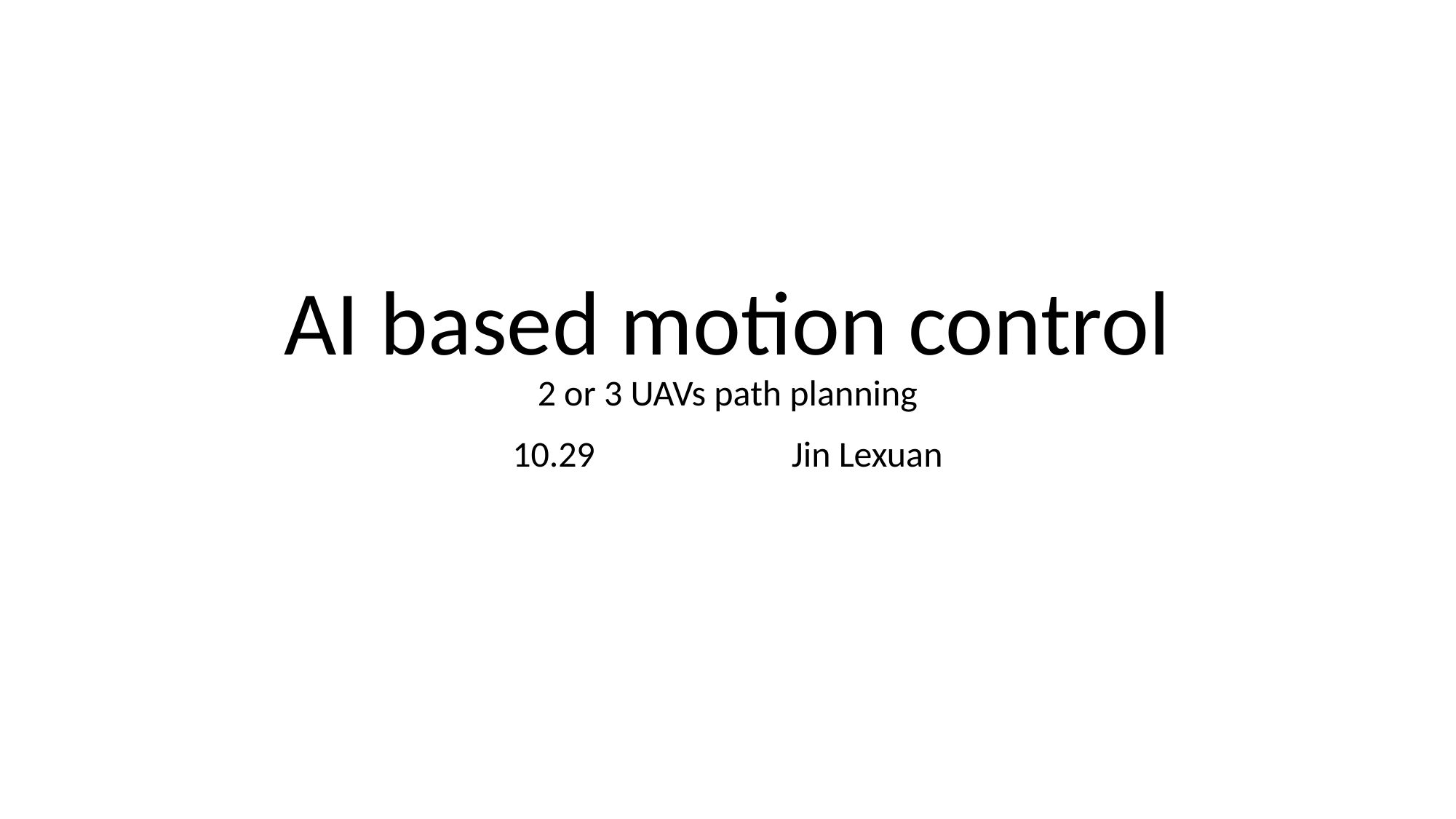

# AI based motion control 2 or 3 UAVs path planning
10.29                        Jin Lexuan